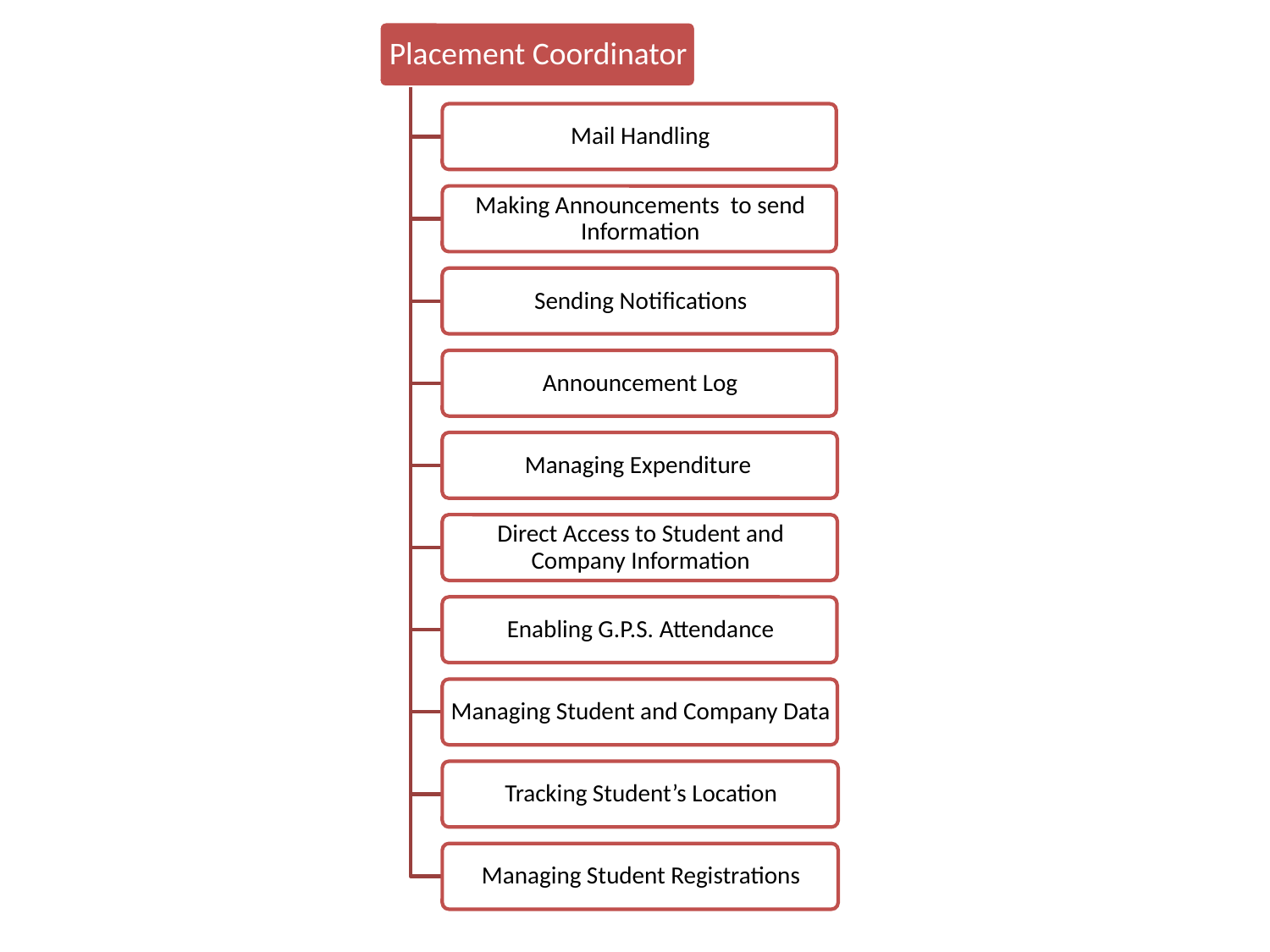

Placement Coordinator
Mail Handling
Making Announcements  to send Information
Sending Notifications
Announcement Log
Managing Expenditure
Direct Access to Student and Company Information
Enabling G.P.S. Attendance
Managing Student and Company Data
Tracking Student’s Location
Managing Student Registrations